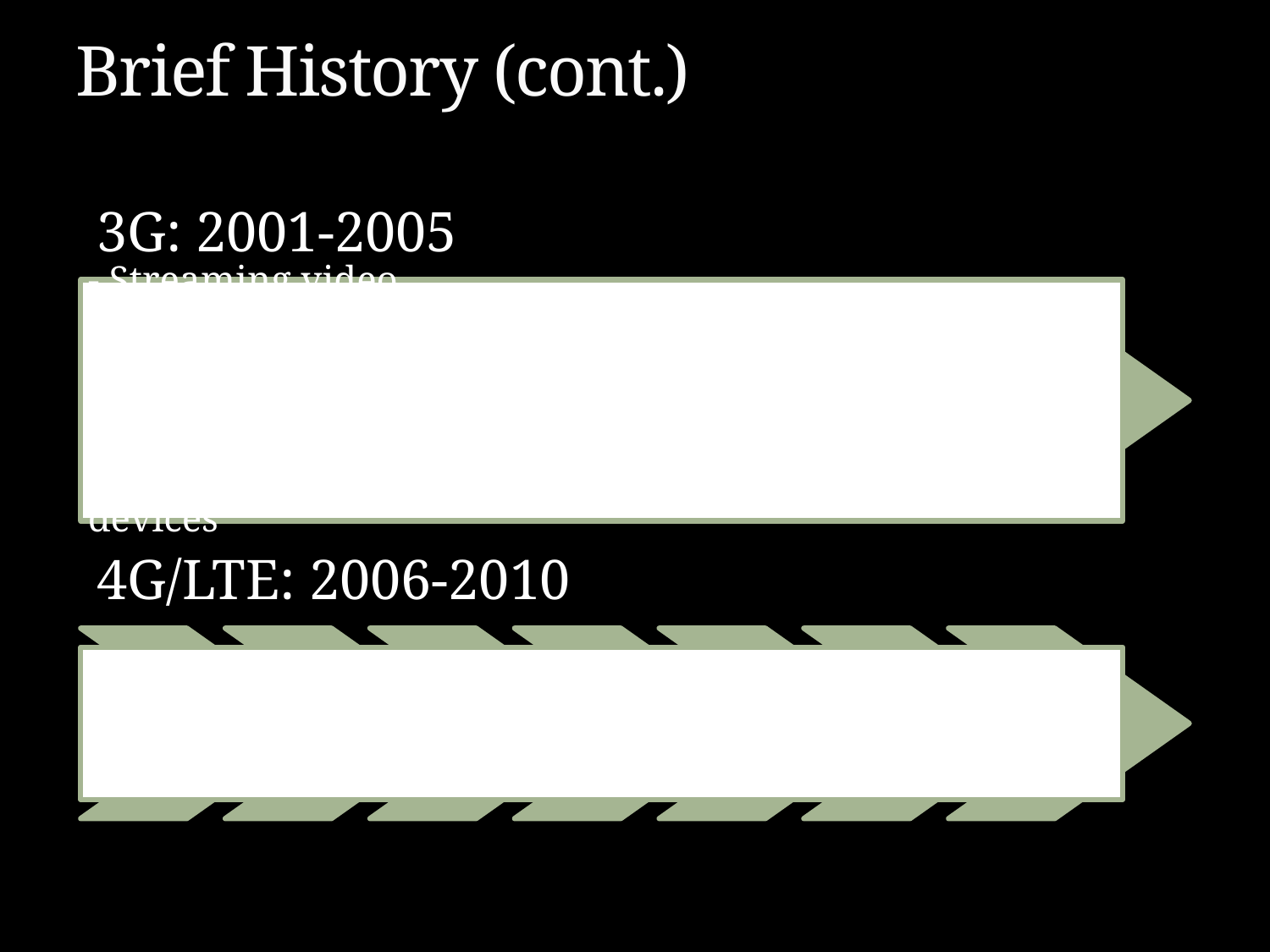

# Brief History (cont.)
3G: 2001-2005
- Streaming video
- Two-way voice over IP
- Internet traffic with high quality graphics for a wireless phone
- Transmission speeds of 2mbps for mobile wireless devices
4G/LTE: 2006-2010
- Ultra high speed internet
- faster multimedia streaming